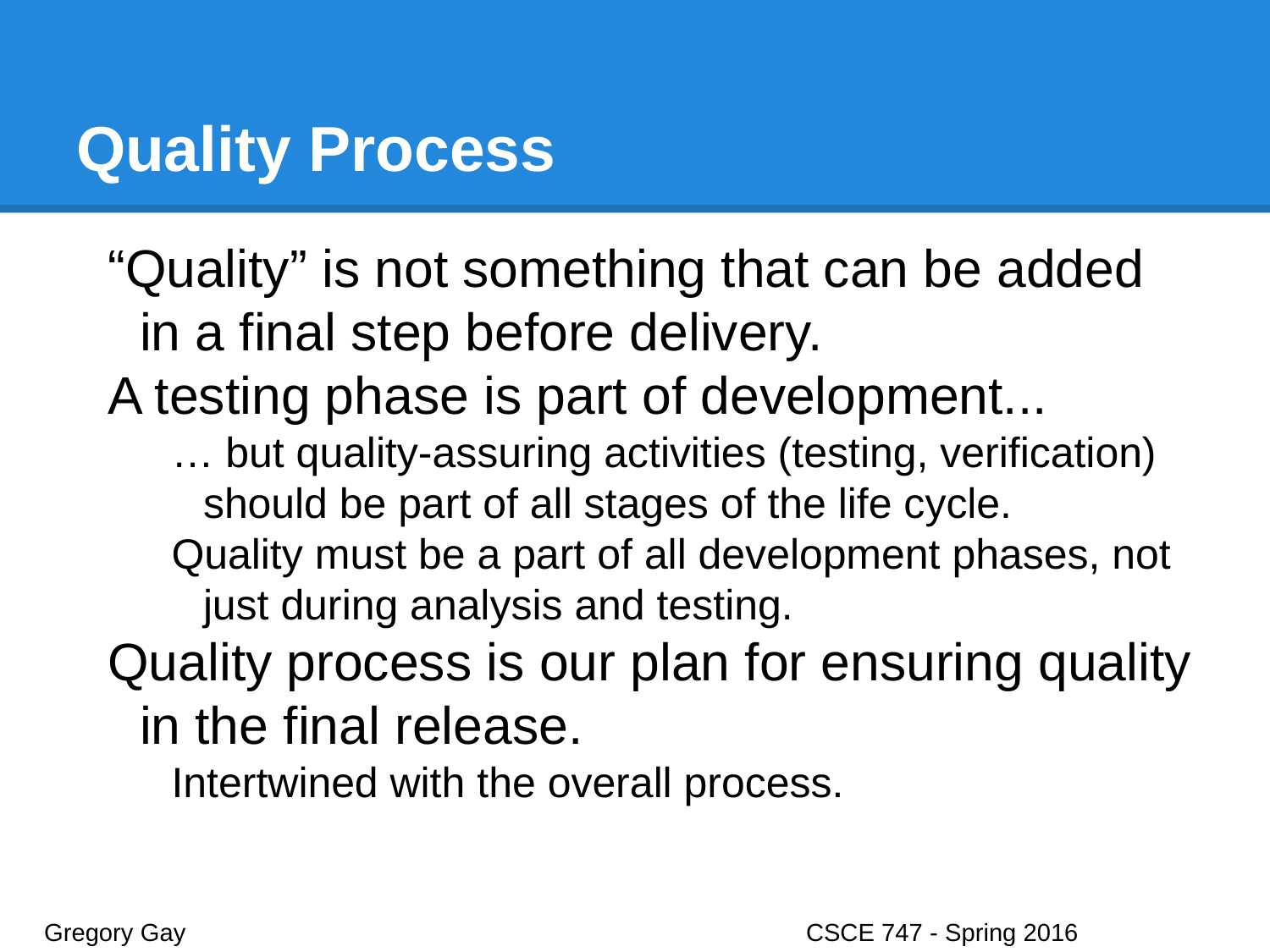

# Quality Process
“Quality” is not something that can be added in a final step before delivery.
A testing phase is part of development...
… but quality-assuring activities (testing, verification) should be part of all stages of the life cycle.
Quality must be a part of all development phases, not just during analysis and testing.
Quality process is our plan for ensuring quality in the final release.
Intertwined with the overall process.
Gregory Gay					CSCE 747 - Spring 2016							8